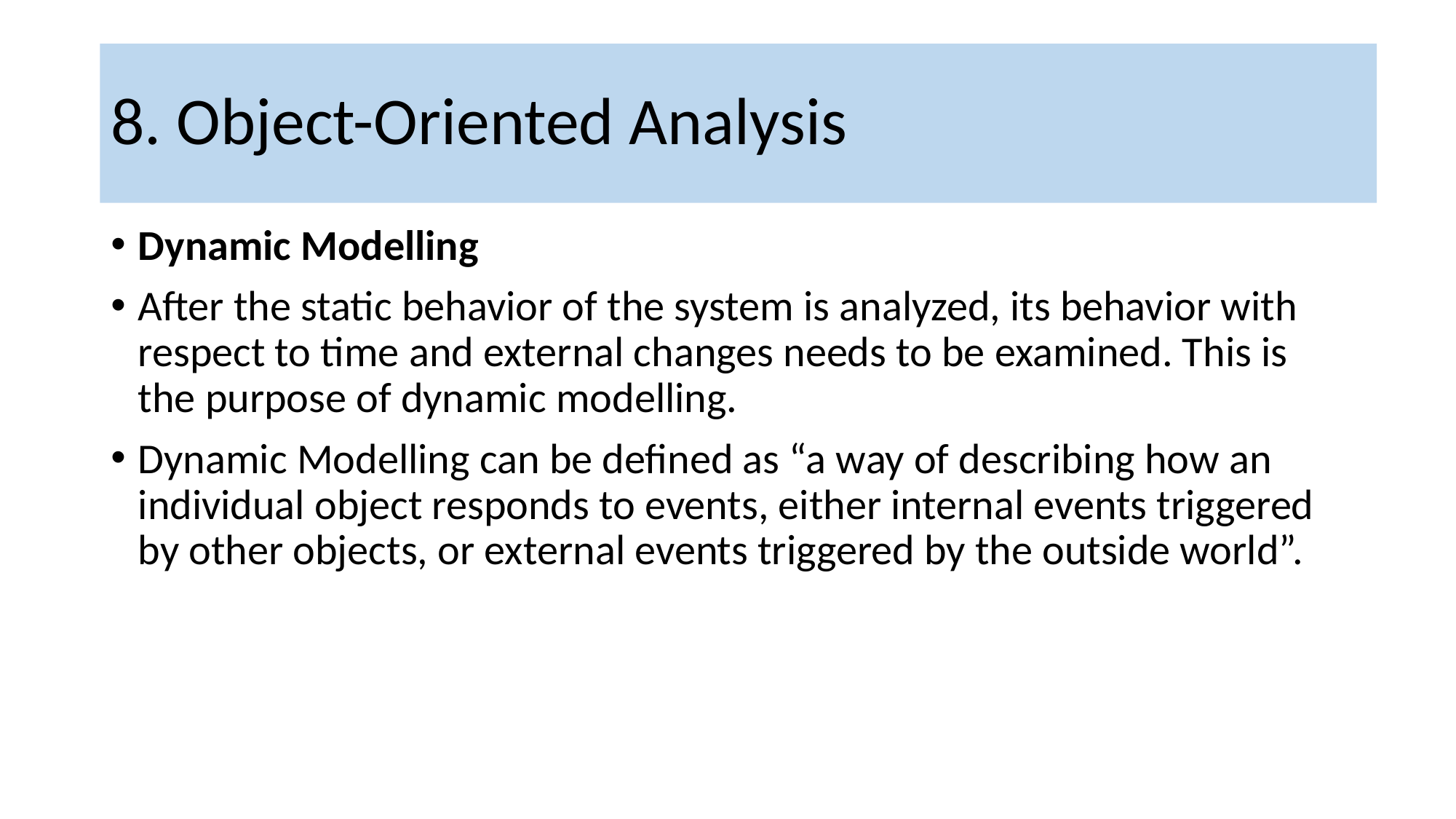

# 8. Object-Oriented Analysis
Dynamic Modelling
After the static behavior of the system is analyzed, its behavior with respect to time and external changes needs to be examined. This is the purpose of dynamic modelling.
Dynamic Modelling can be defined as “a way of describing how an individual object responds to events, either internal events triggered by other objects, or external events triggered by the outside world”.